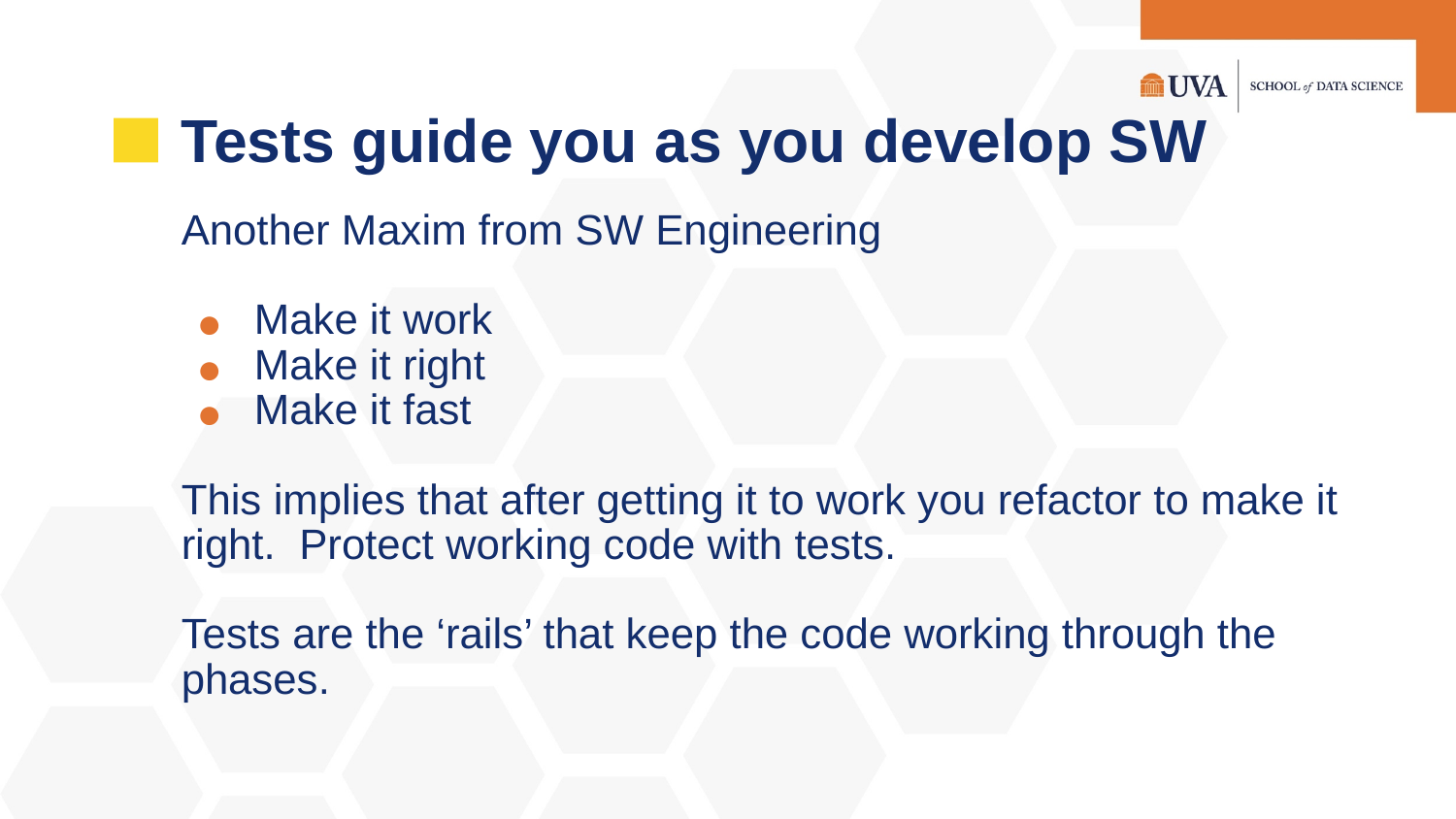

# Tests guide you as you develop SW
Another Maxim from SW Engineering

Make it work
Make it right
Make it fast

This implies that after getting it to work you refactor to make it right.  Protect working code with tests.

Tests are the ‘rails’ that keep the code working through the phases.